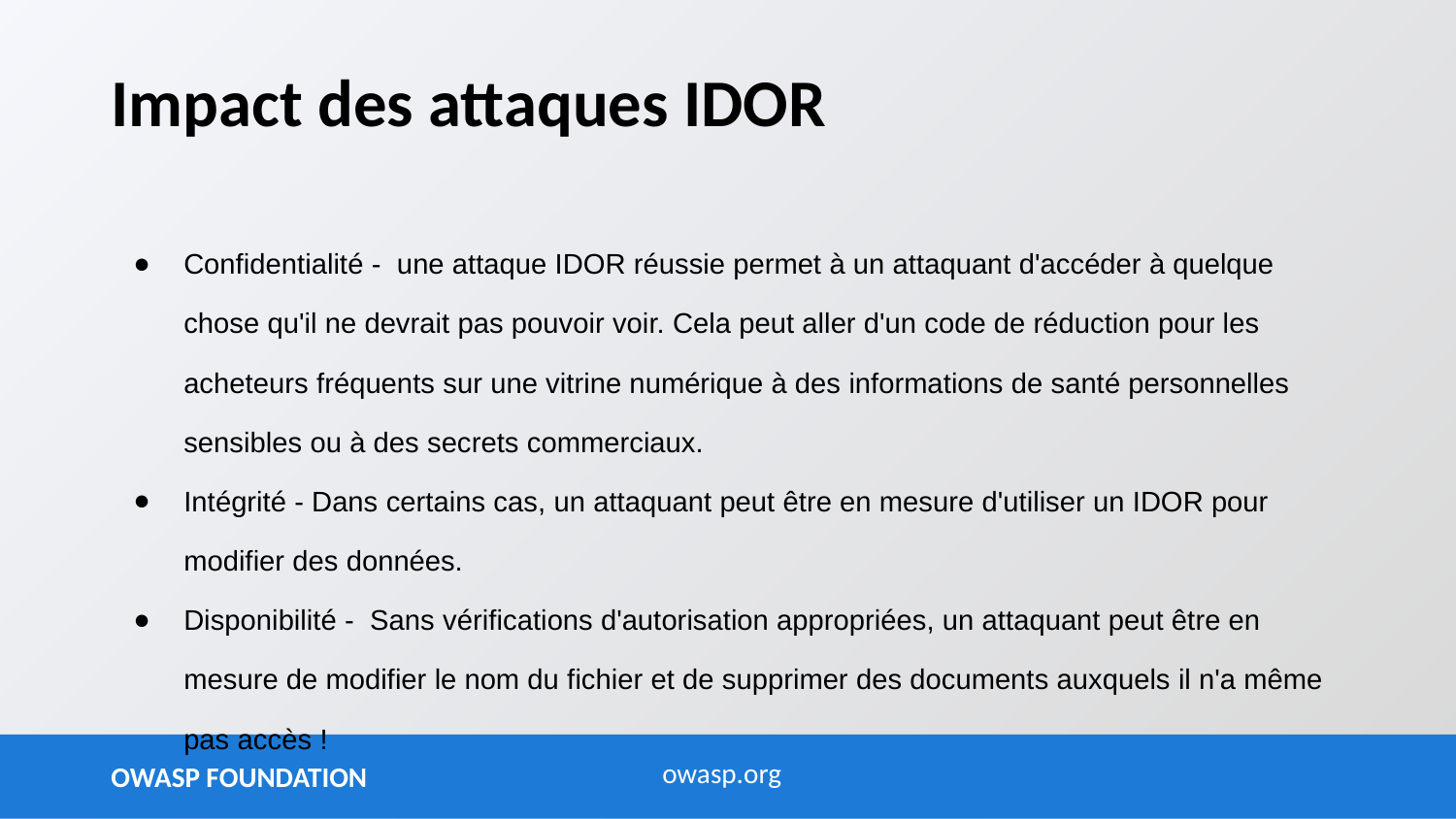

# Impact des attaques IDOR
Confidentialité -  une attaque IDOR réussie permet à un attaquant d'accéder à quelque chose qu'il ne devrait pas pouvoir voir. Cela peut aller d'un code de réduction pour les acheteurs fréquents sur une vitrine numérique à des informations de santé personnelles sensibles ou à des secrets commerciaux.
Intégrité - Dans certains cas, un attaquant peut être en mesure d'utiliser un IDOR pour modifier des données.
Disponibilité -  Sans vérifications d'autorisation appropriées, un attaquant peut être en mesure de modifier le nom du fichier et de supprimer des documents auxquels il n'a même pas accès !